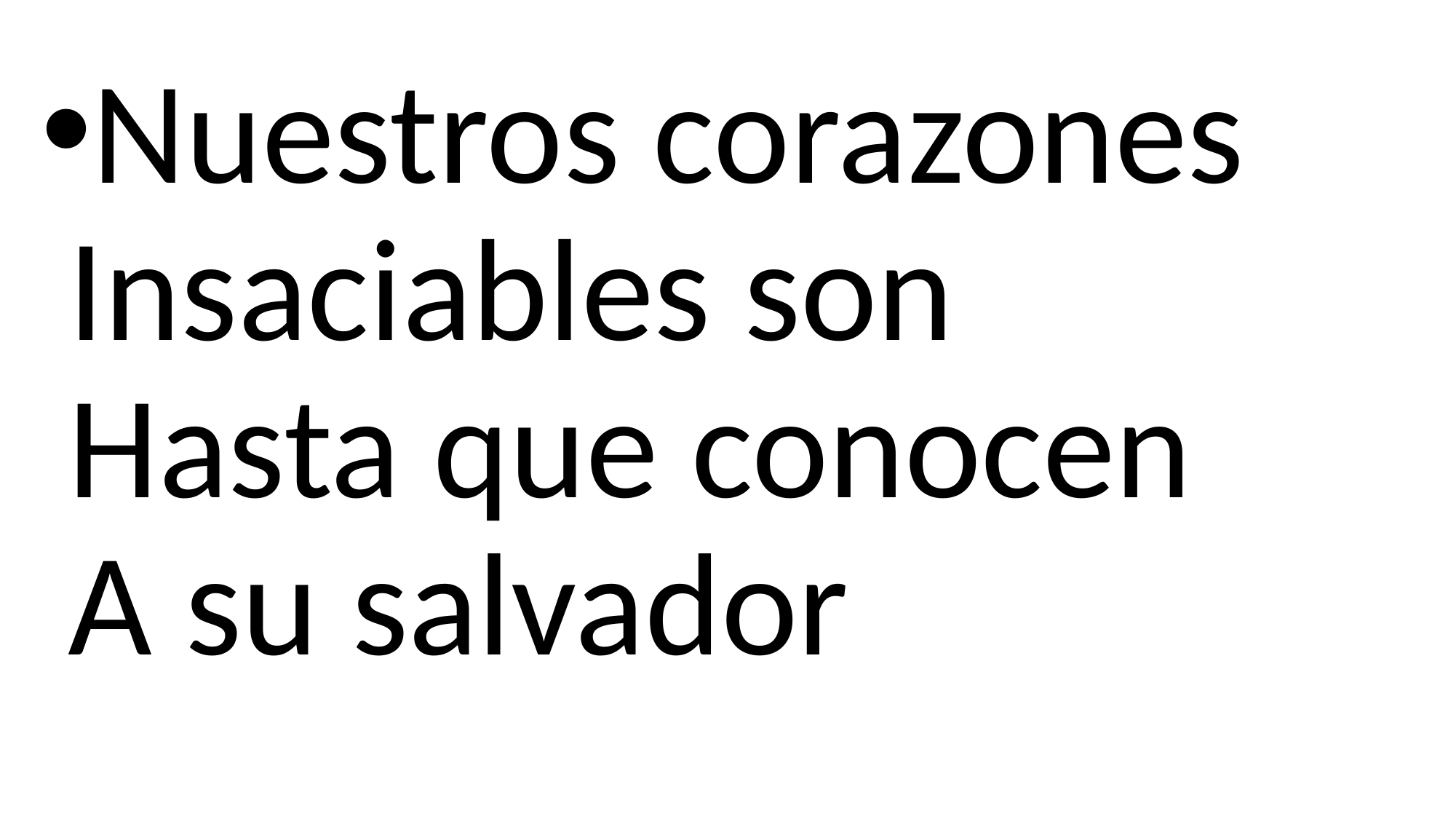

Nuestros corazones
Insaciables son
Hasta que conocen
A su salvador